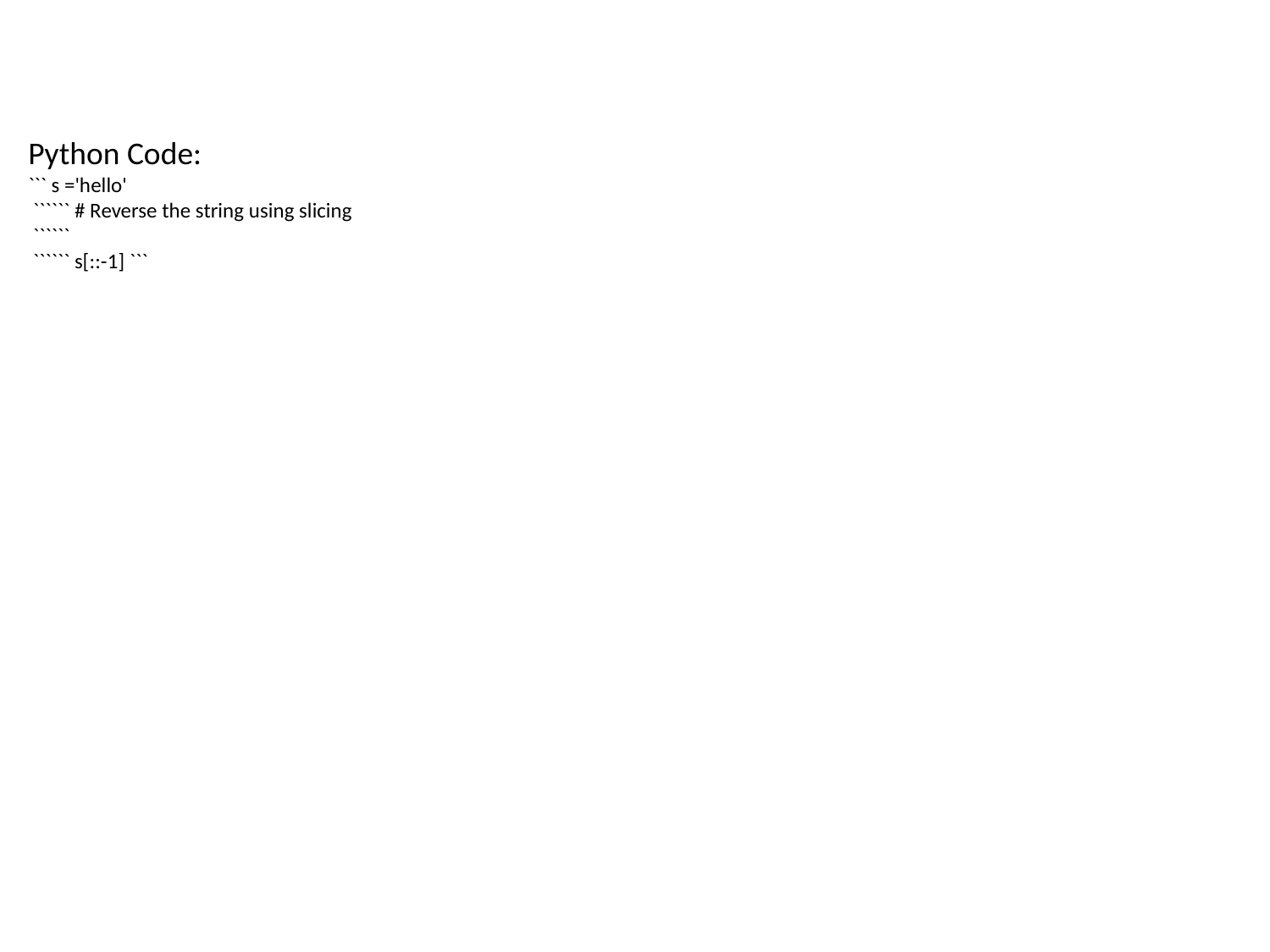

Python Code:
``` s ='hello'
 `````` # Reverse the string using slicing
 ``````
 `````` s[::-1] ```